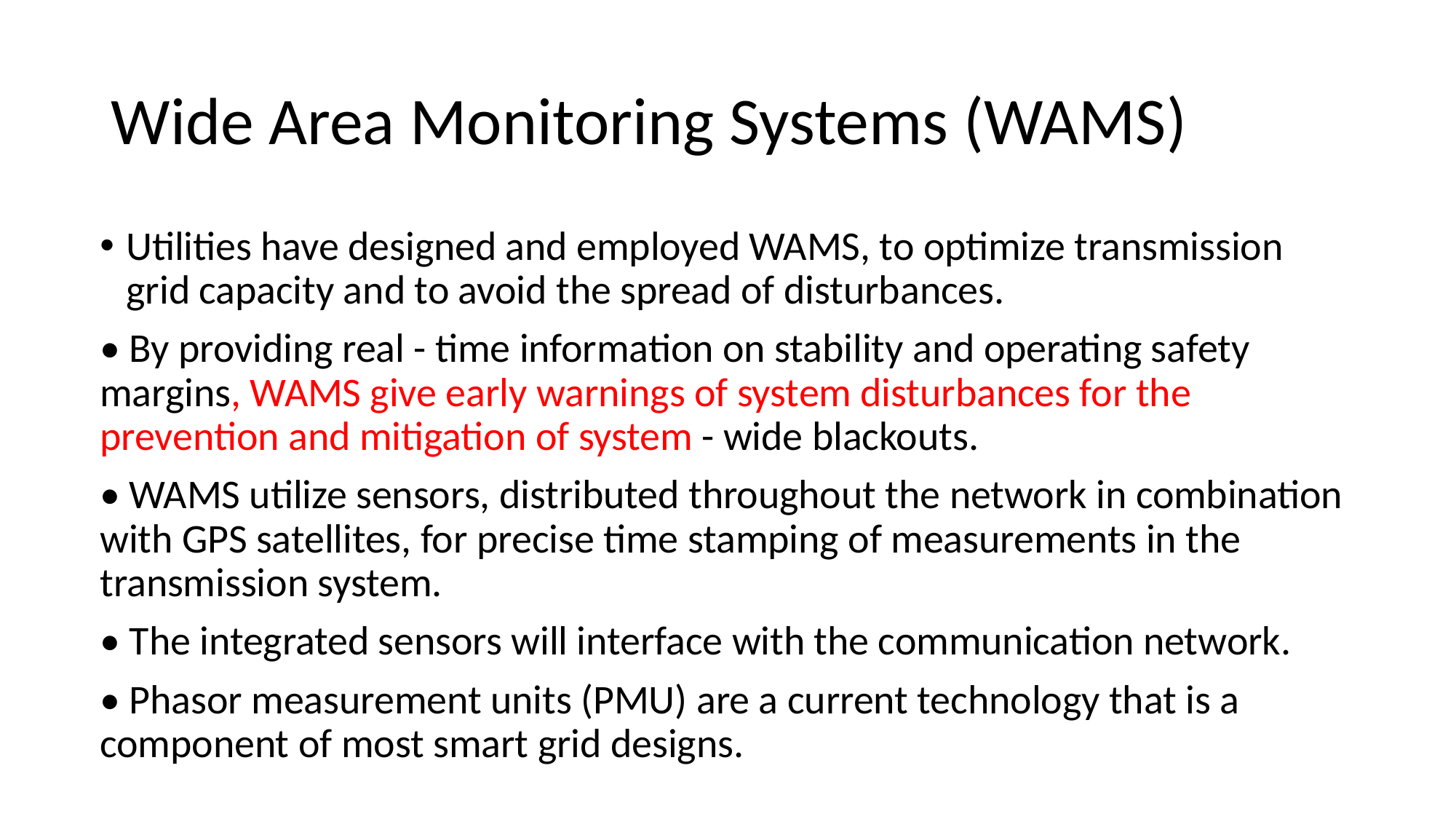

# Wide Area Monitoring Systems (WAMS)
Utilities have designed and employed WAMS, to optimize transmission grid capacity and to avoid the spread of disturbances.
• By providing real - time information on stability and operating safety margins, WAMS give early warnings of system disturbances for the prevention and mitigation of system - wide blackouts.
• WAMS utilize sensors, distributed throughout the network in combination with GPS satellites, for precise time stamping of measurements in the transmission system.
• The integrated sensors will interface with the communication network.
• Phasor measurement units (PMU) are a current technology that is a component of most smart grid designs.